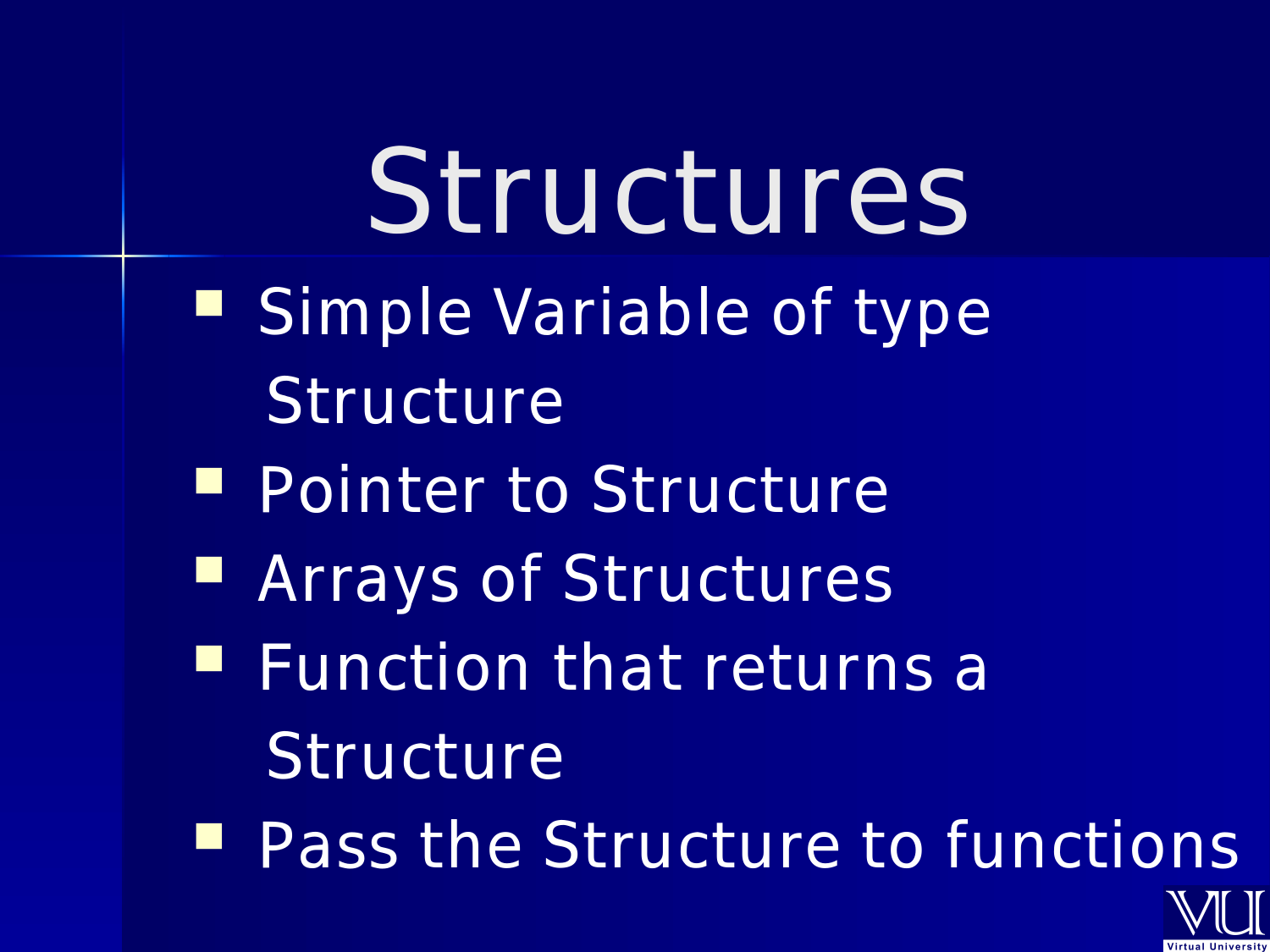

# Structures
 Simple Variable of type
    Structure
 Pointer to Structure
 Arrays of Structures
 Function that returns a
    Structure
 Pass the Structure to functions